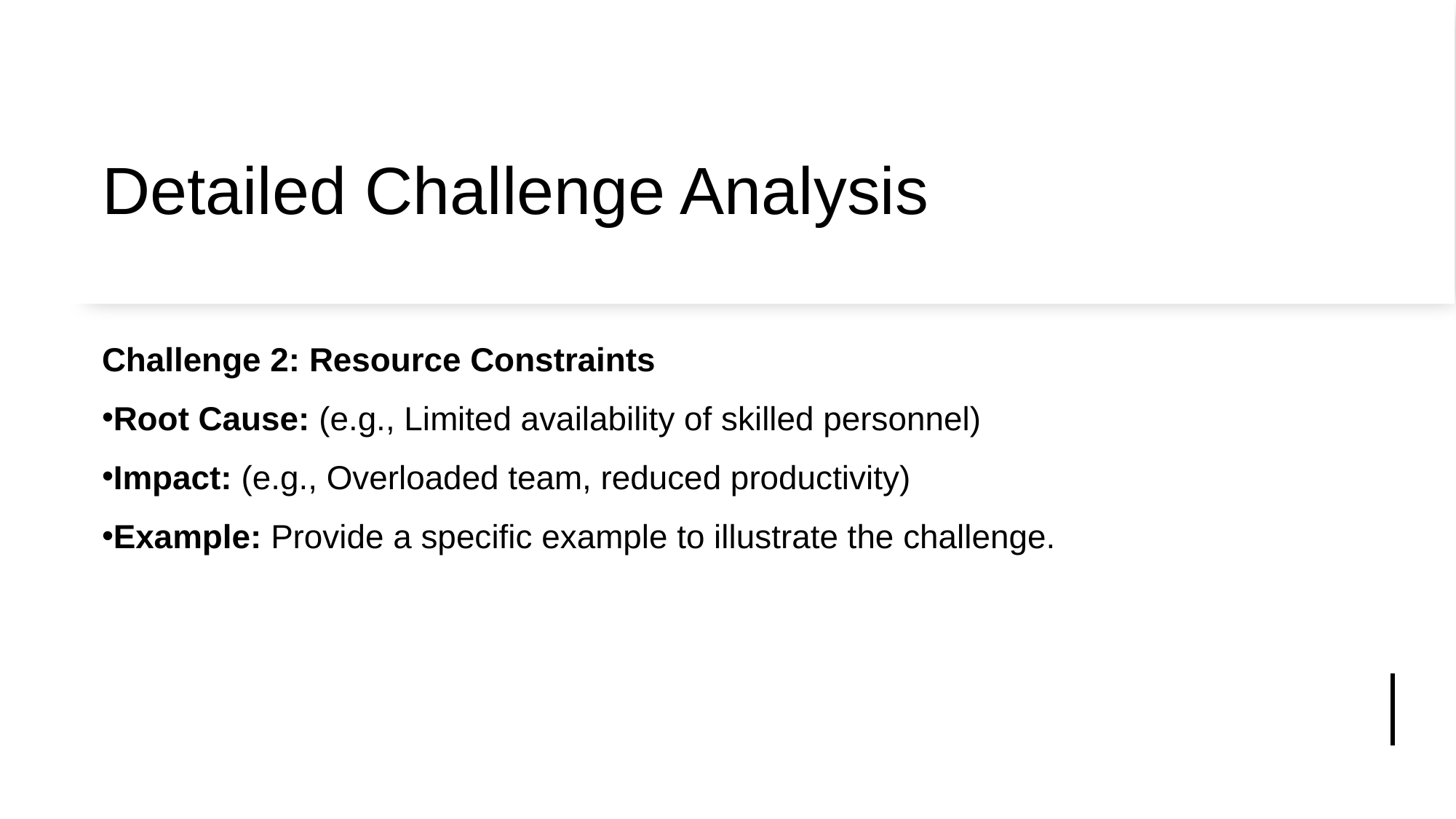

# Detailed Challenge Analysis
Challenge 2: Resource Constraints
Root Cause: (e.g., Limited availability of skilled personnel)
Impact: (e.g., Overloaded team, reduced productivity)
Example: Provide a specific example to illustrate the challenge.